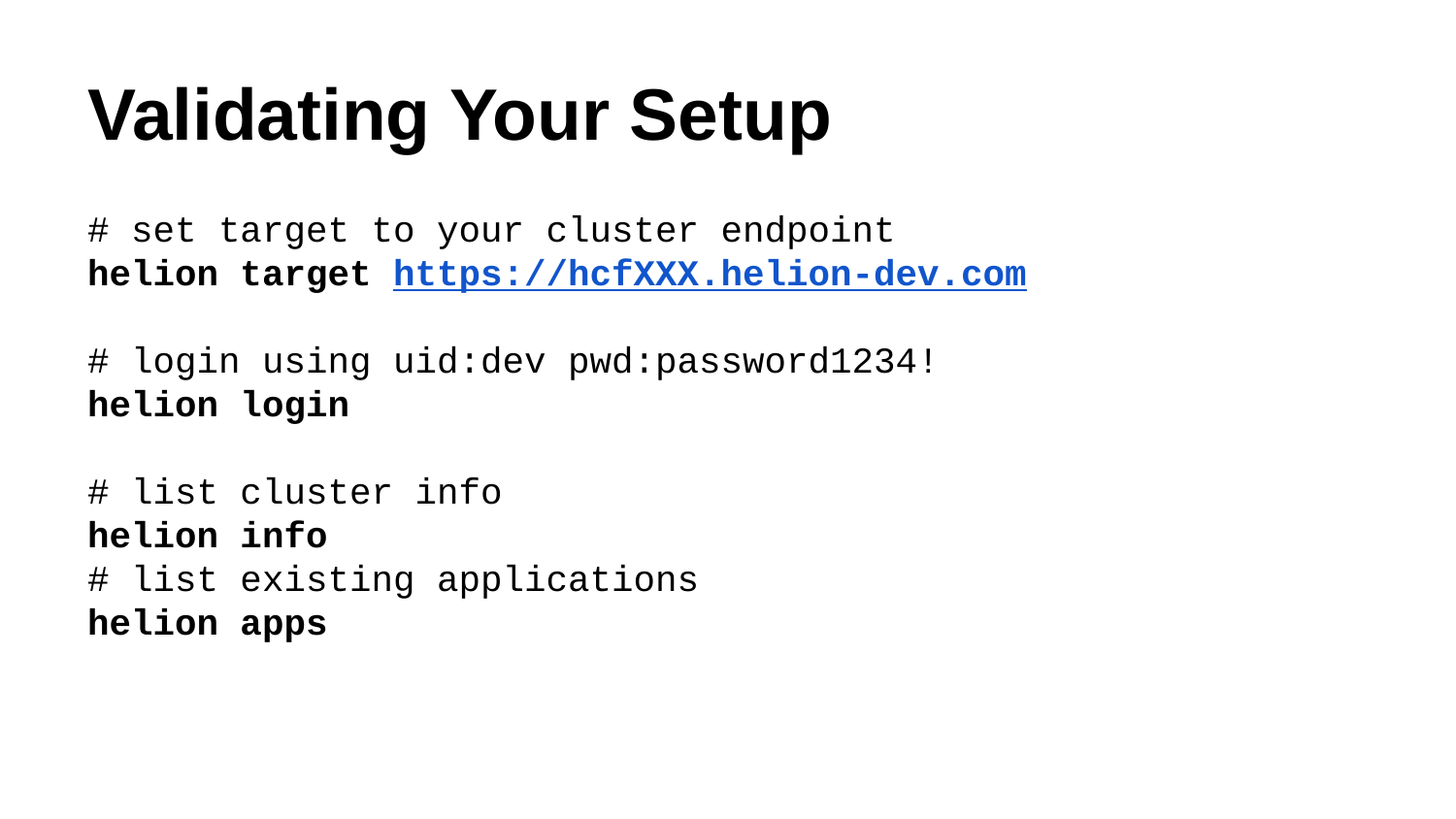

# Validating Your Setup
# set target to your cluster endpoint
helion target https://hcfXXX.helion-dev.com

# login using uid:dev pwd:password1234!
helion login

# list cluster info
helion info
# list existing applications
helion apps